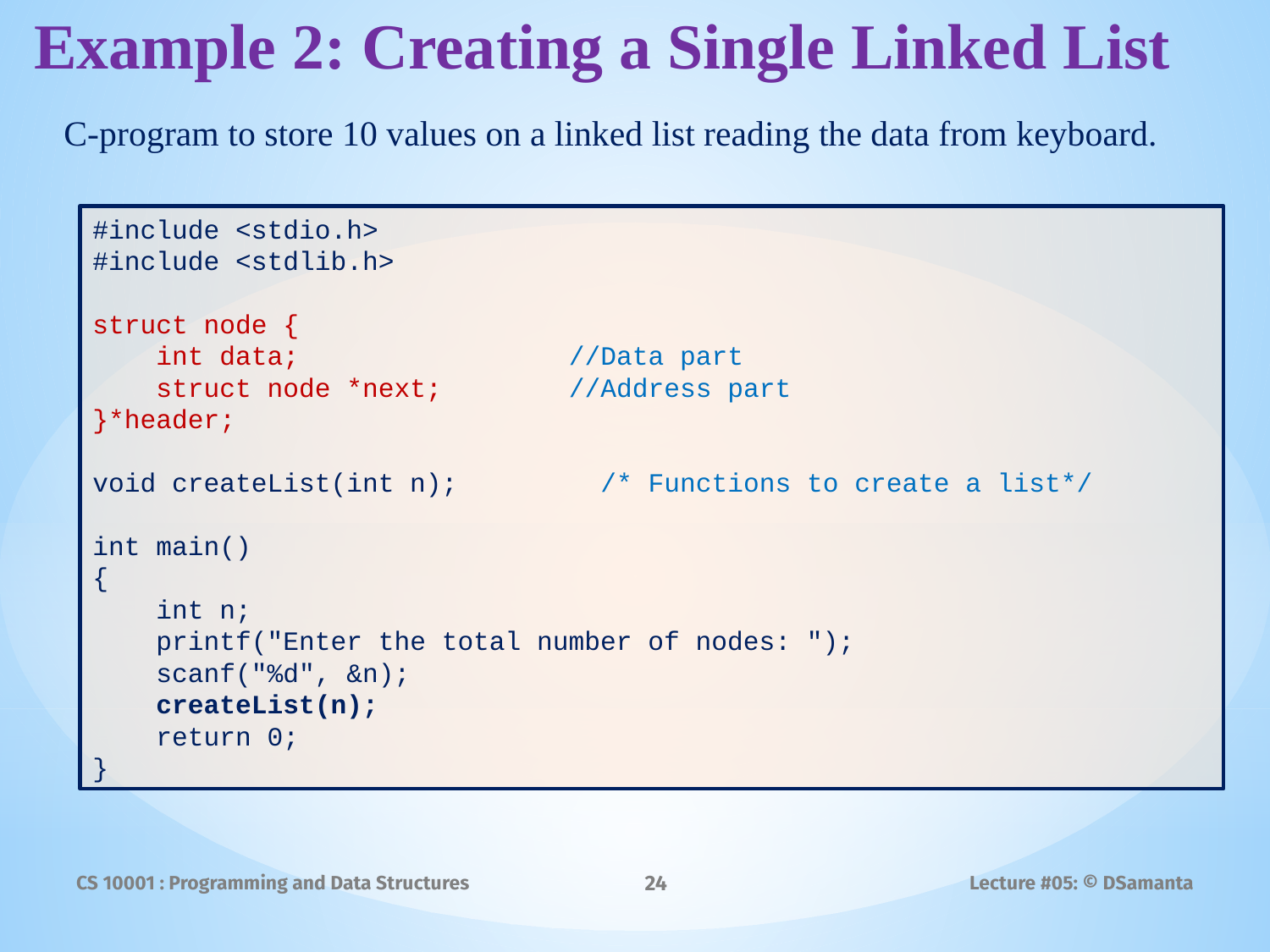

# Example 2: Creating a Single Linked List
C-program to store 10 values on a linked list reading the data from keyboard.
#include <stdio.h>
#include <stdlib.h>

struct node {
    int data; 		      //Data part
    struct node *next;        //Address part
}*header;

void createList(int n);		/* Functions to create a list*/

int main()
{
    int n;
    printf("Enter the total number of nodes: ");
    scanf("%d", &n);
    createList(n);
    return 0;
}
CS 10001 : Programming and Data Structures
24
Lecture #05: © DSamanta